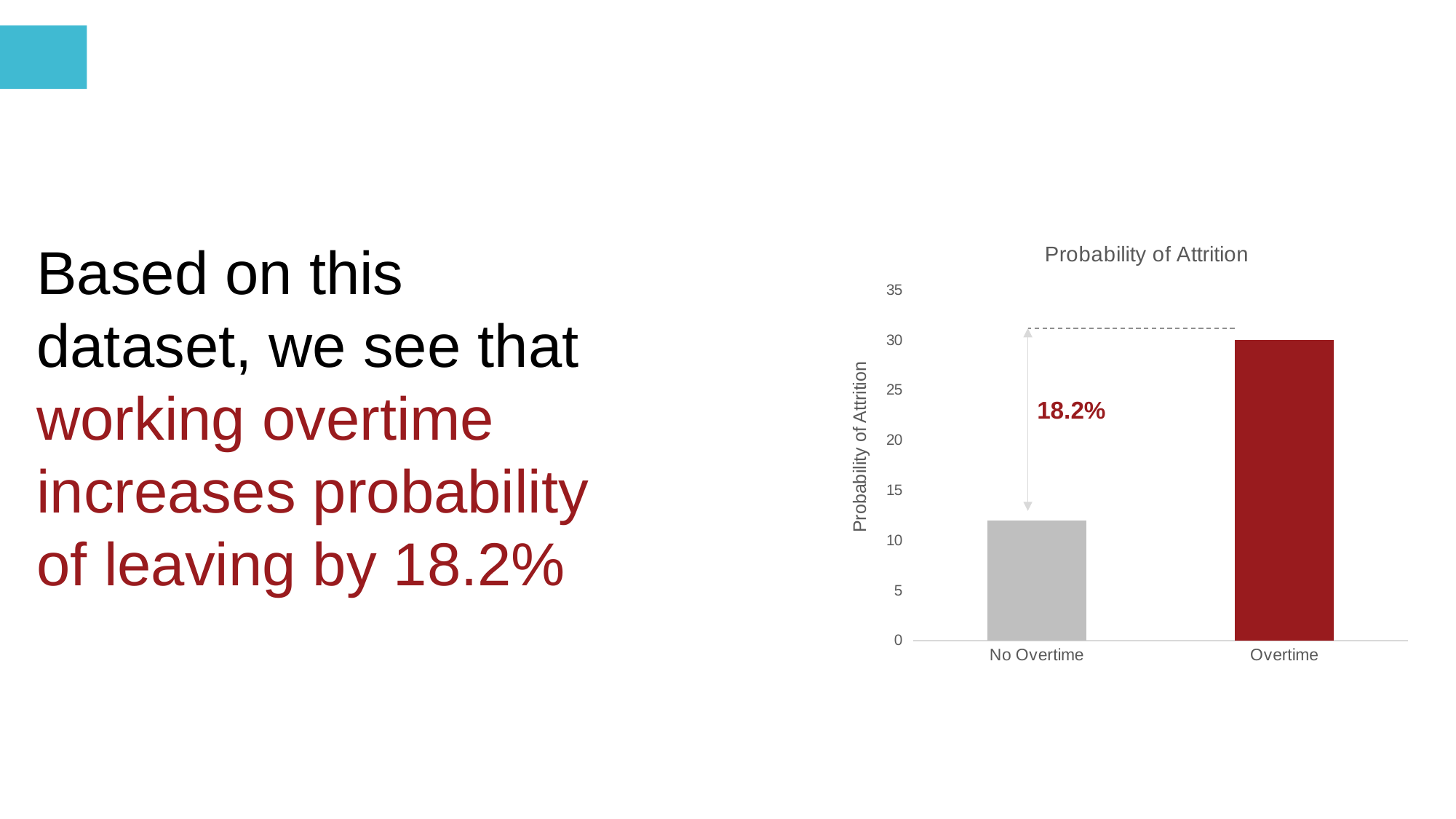

### Chart: Probability of Attrition

| Category | No Overtime | Overtime |
|---|---|---|
| No Overtime | 12.0 | None |
| Overtime | None | 30.0 |
Probability of Attrition
Based on this dataset, we see that working overtime increases probability of leaving by 18.2%
18.2%